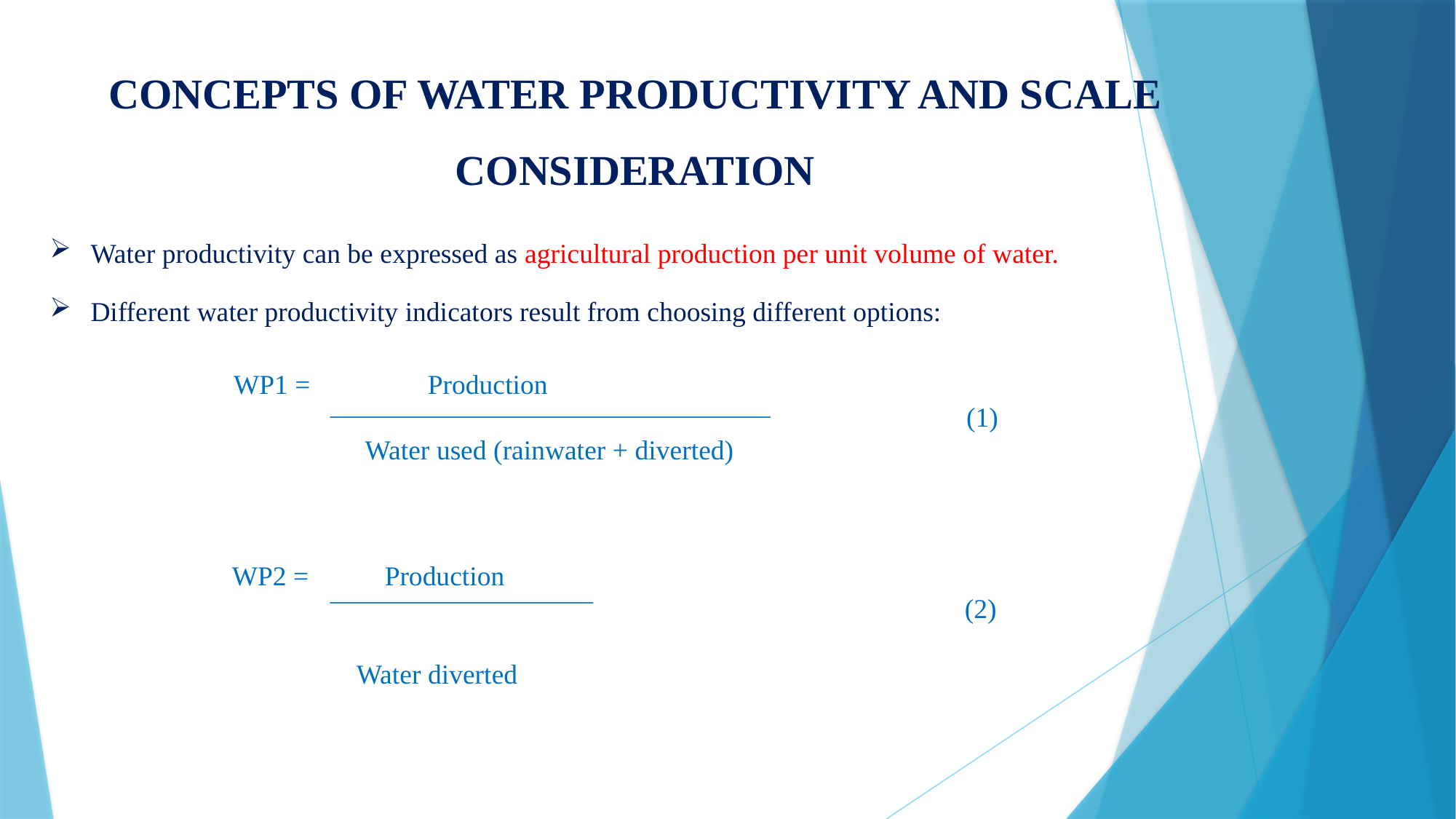

CONCEPTS OF WATER PRODUCTIVITY AND SCALE CONSIDERATION
Water productivity can be expressed as agricultural production per unit volume of water.
Different water productivity indicators result from choosing different options:

  WP1 =                 Production
                                                                                                            (1)
                     Water used (rainwater + diverted)

    WP2 =           Production
                                                                                                              (2)
                      Water diverted